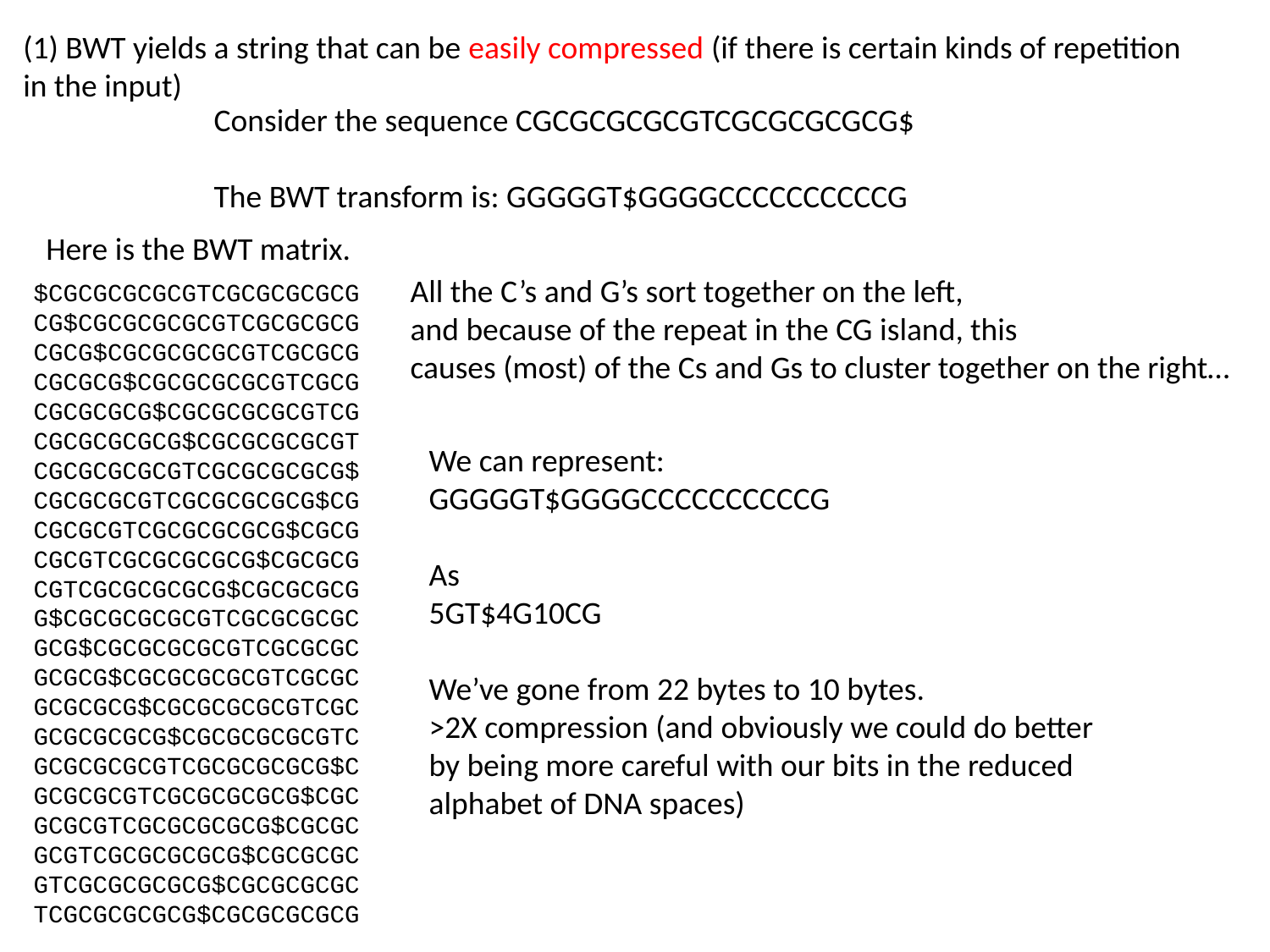

(1) BWT yields a string that can be easily compressed (if there is certain kinds of repetition in the input)
Consider the sequence CGCGCGCGCGTCGCGCGCGCG$

The BWT transform is: GGGGGT$GGGGCCCCCCCCCCG
Here is the BWT matrix.
All the C’s and G’s sort together on the left,
and because of the repeat in the CG island, this
causes (most) of the Cs and Gs to cluster together on the right…
$CGCGCGCGCGTCGCGCGCGCG
CG$CGCGCGCGCGTCGCGCGCG
CGCG$CGCGCGCGCGTCGCGCG
CGCGCG$CGCGCGCGCGTCGCG
CGCGCGCG$CGCGCGCGCGTCG
CGCGCGCGCG$CGCGCGCGCGT
CGCGCGCGCGTCGCGCGCGCG$
CGCGCGCGTCGCGCGCGCG$CG
CGCGCGTCGCGCGCGCG$CGCG
CGCGTCGCGCGCGCG$CGCGCG
CGTCGCGCGCGCG$CGCGCGCG
G$CGCGCGCGCGTCGCGCGCGC
GCG$CGCGCGCGCGTCGCGCGC
GCGCG$CGCGCGCGCGTCGCGC
GCGCGCG$CGCGCGCGCGTCGC
GCGCGCGCG$CGCGCGCGCGTC
GCGCGCGCGTCGCGCGCGCG$C
GCGCGCGTCGCGCGCGCG$CGC
GCGCGTCGCGCGCGCG$CGCGC
GCGTCGCGCGCGCG$CGCGCGC
GTCGCGCGCGCG$CGCGCGCGC
TCGCGCGCGCG$CGCGCGCGCG
We can represent:
GGGGGT$GGGGCCCCCCCCCCG

As
5GT$4G10CG

We’ve gone from 22 bytes to 10 bytes.
>2X compression (and obviously we could do better
by being more careful with our bits in the reduced
alphabet of DNA spaces)